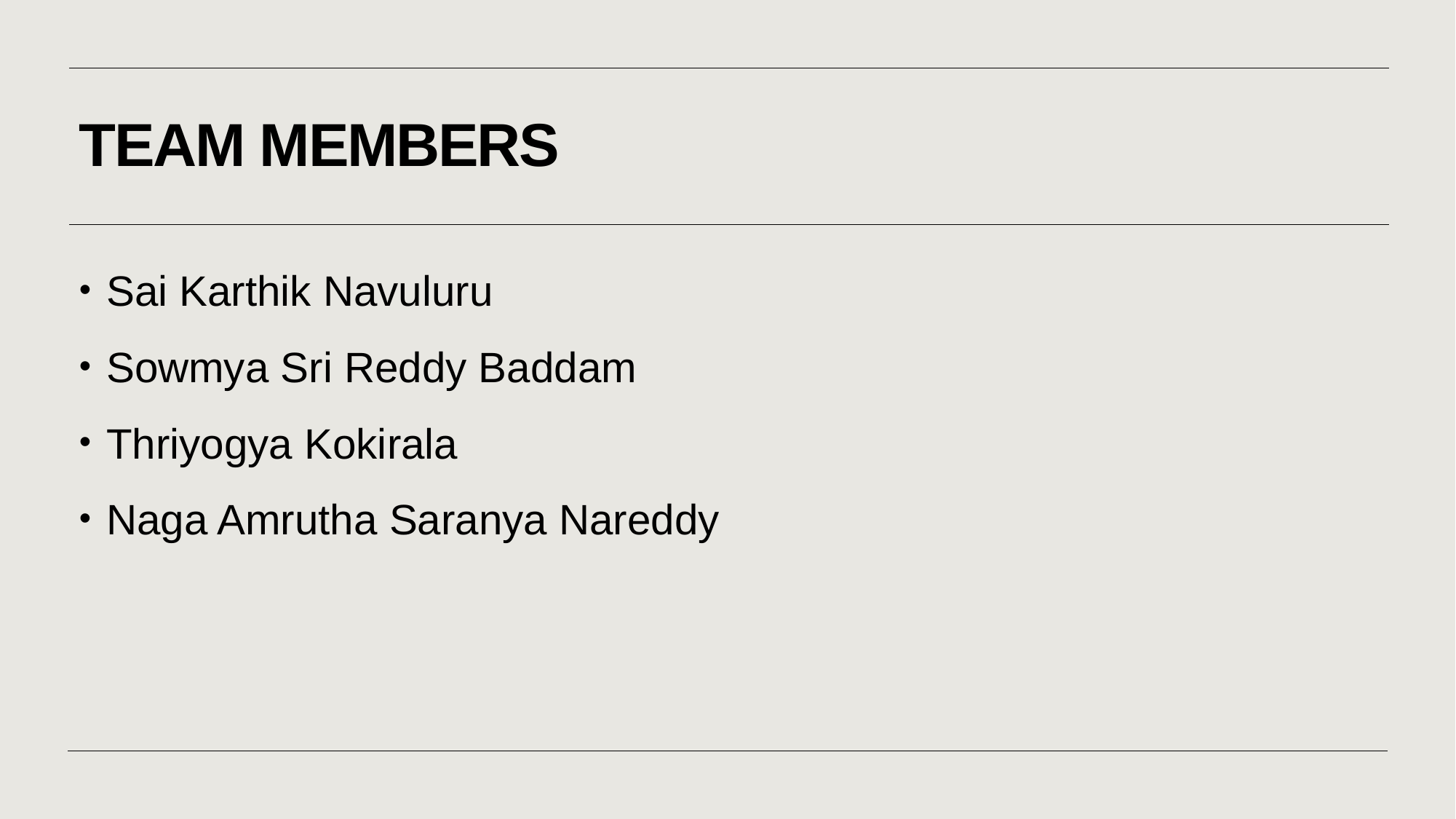

# TEAM MEMBERS
Sai Karthik Navuluru
Sowmya Sri Reddy Baddam
Thriyogya Kokirala
Naga Amrutha Saranya Nareddy